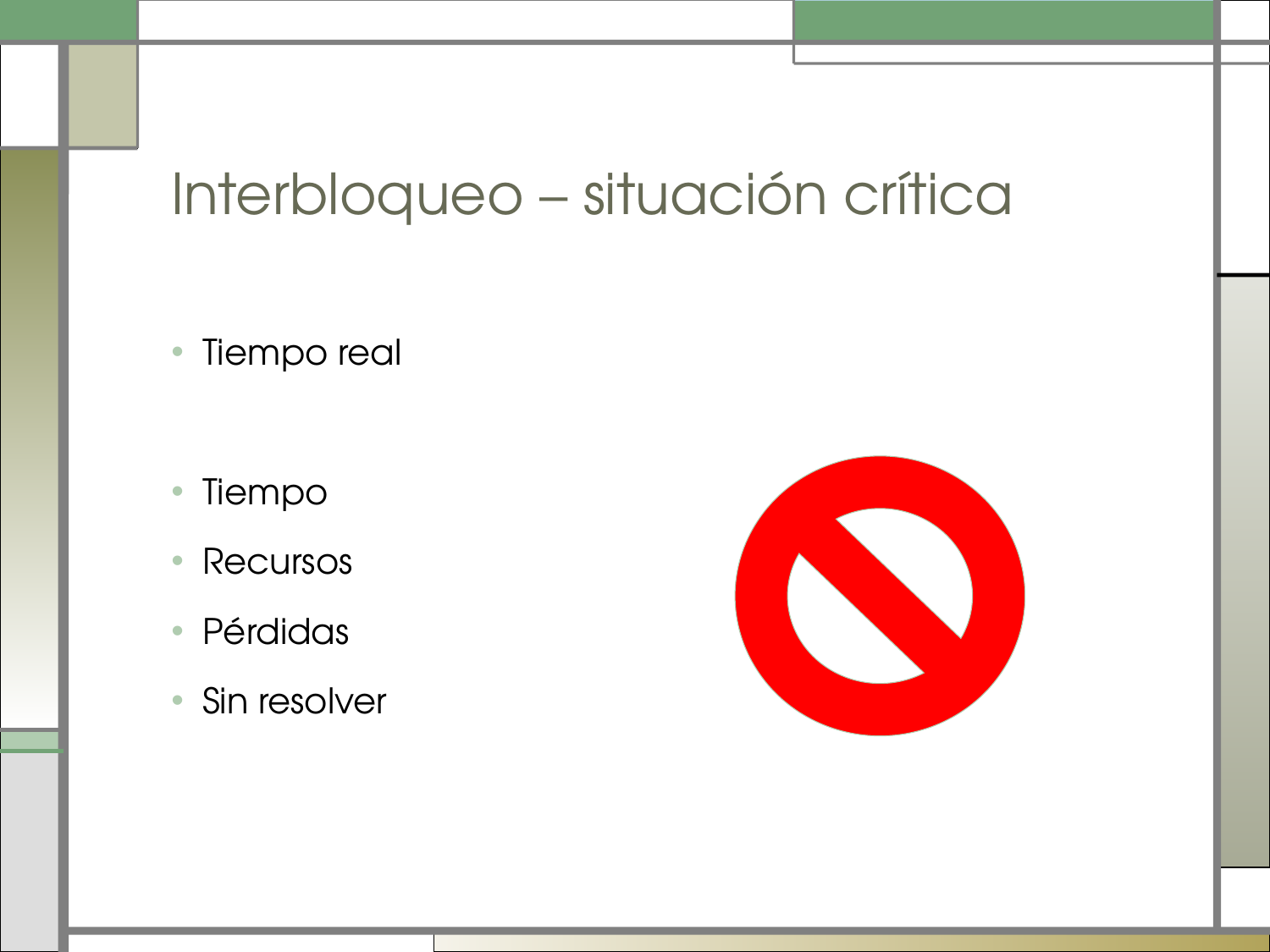

# Interbloqueo – situación crítica

Tiempo real

Tiempo
Recursos
Pérdidas
Sin resolver